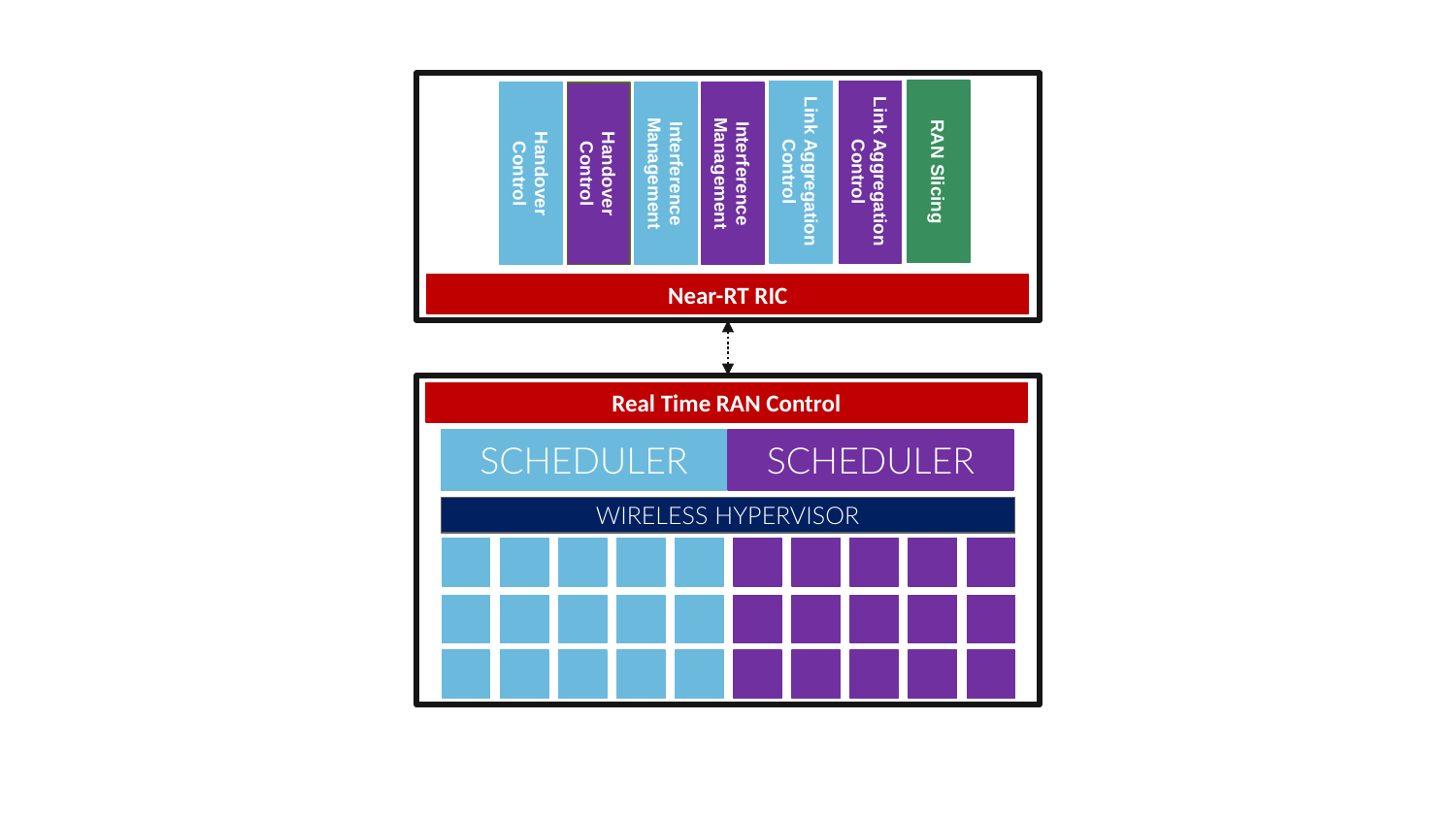

Near-RT RIC
RAN Slicing
Link Aggregation
Control
Link Aggregation Control
Handover Control
Handover Control
Interference Management
Interference Management

Real Time RAN Control
SCHEDULER
SCHEDULER

WIRELESS HYPERVISOR